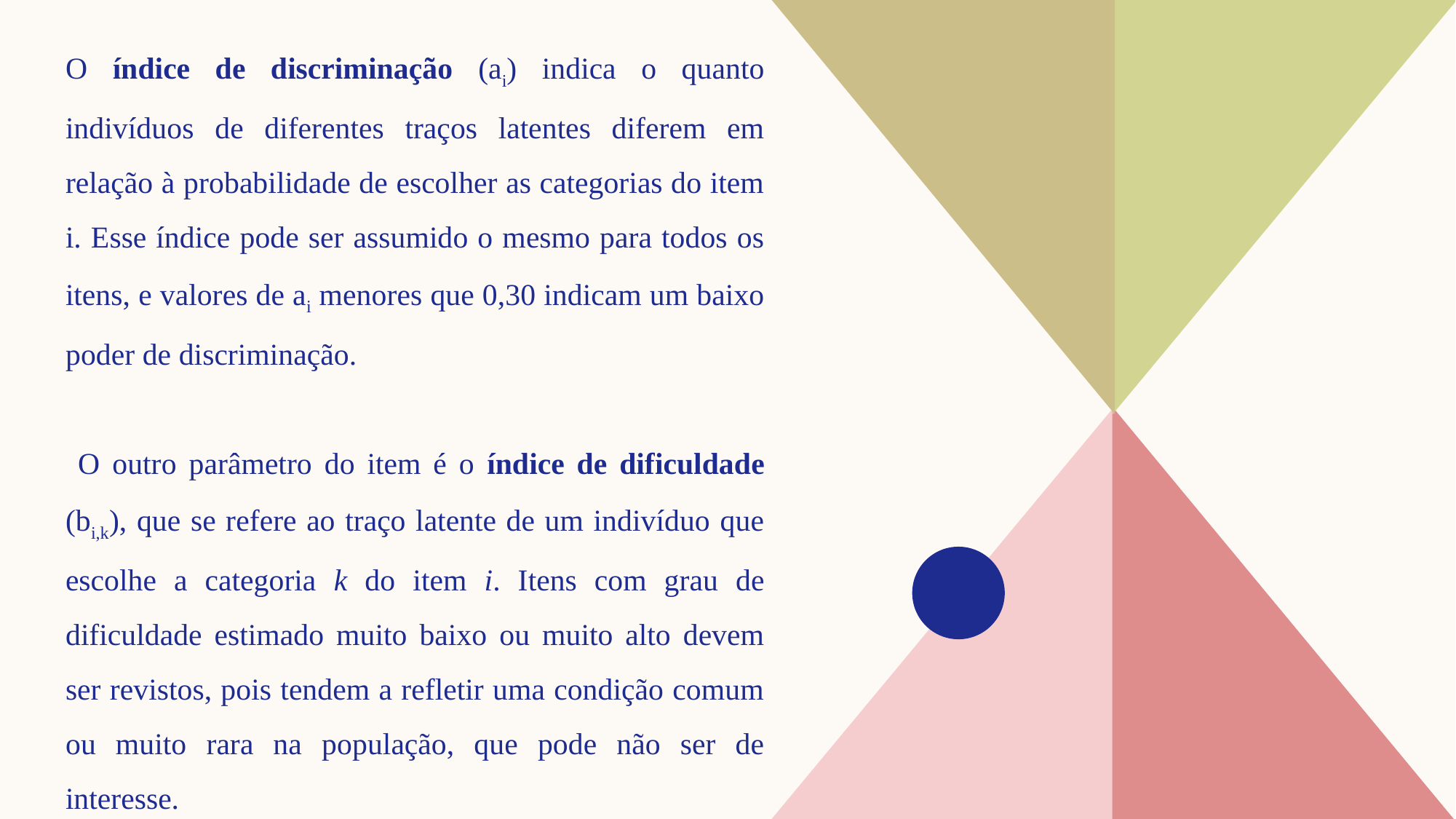

O índice de discriminação (ai) indica o quanto indivíduos de diferentes traços latentes diferem em relação à probabilidade de escolher as categorias do item i. Esse índice pode ser assumido o mesmo para todos os itens, e valores de ai menores que 0,30 indicam um baixo poder de discriminação.

 O outro parâmetro do item é o índice de dificuldade (bi,k), que se refere ao traço latente de um indivíduo que escolhe a categoria k do item i. Itens com grau de dificuldade estimado muito baixo ou muito alto devem ser revistos, pois tendem a refletir uma condição comum ou muito rara na população, que pode não ser de interesse.